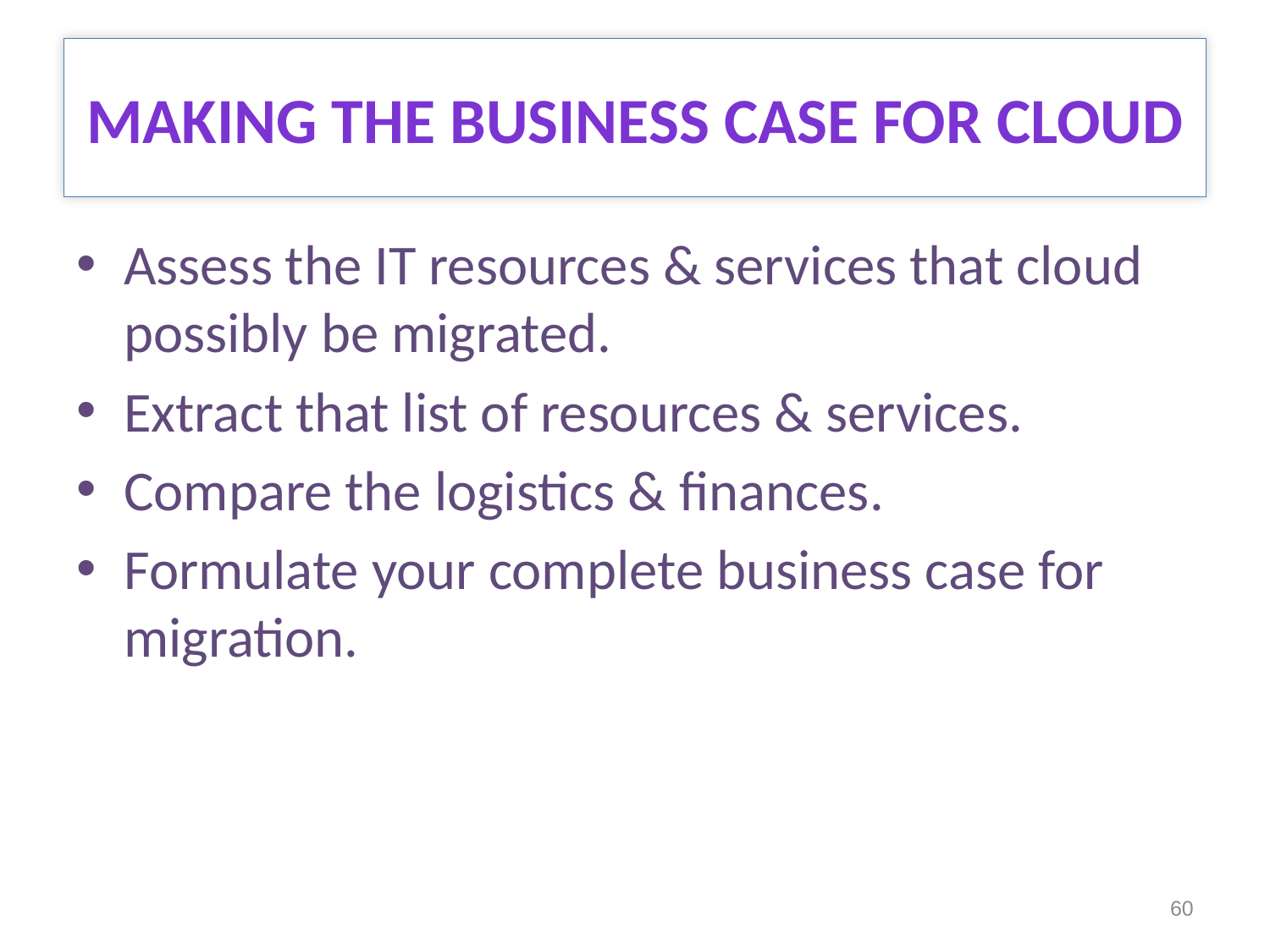

# MAKING THE BUSINESS CASE FOR CLOUD
Assess the IT resources & services that cloud possibly be migrated.
Extract that list of resources & services.
Compare the logistics & finances.
Formulate your complete business case for migration.
60